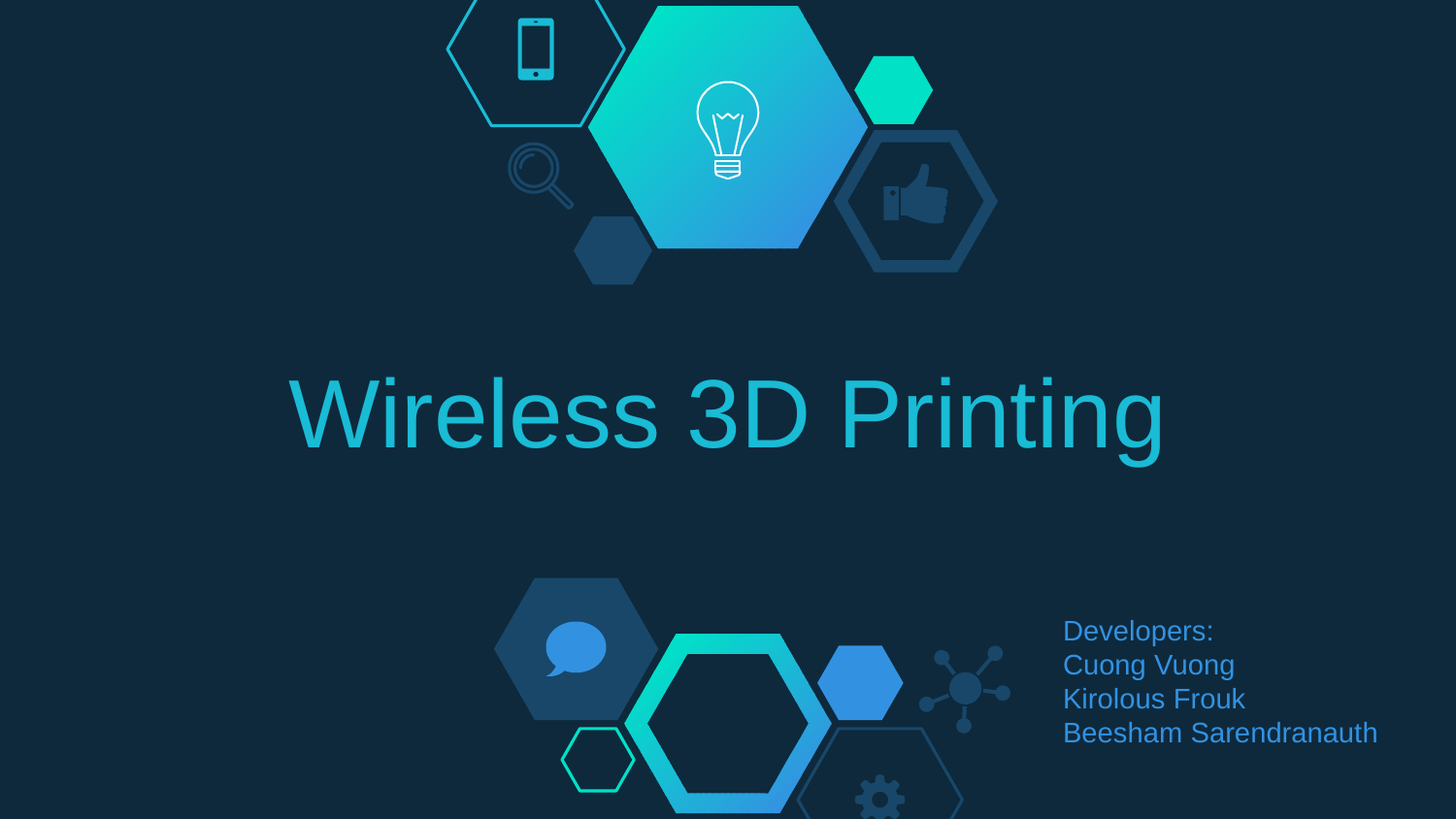

# Wireless 3D Printing
Developers:
Cuong Vuong
Kirolous Frouk
Beesham Sarendranauth